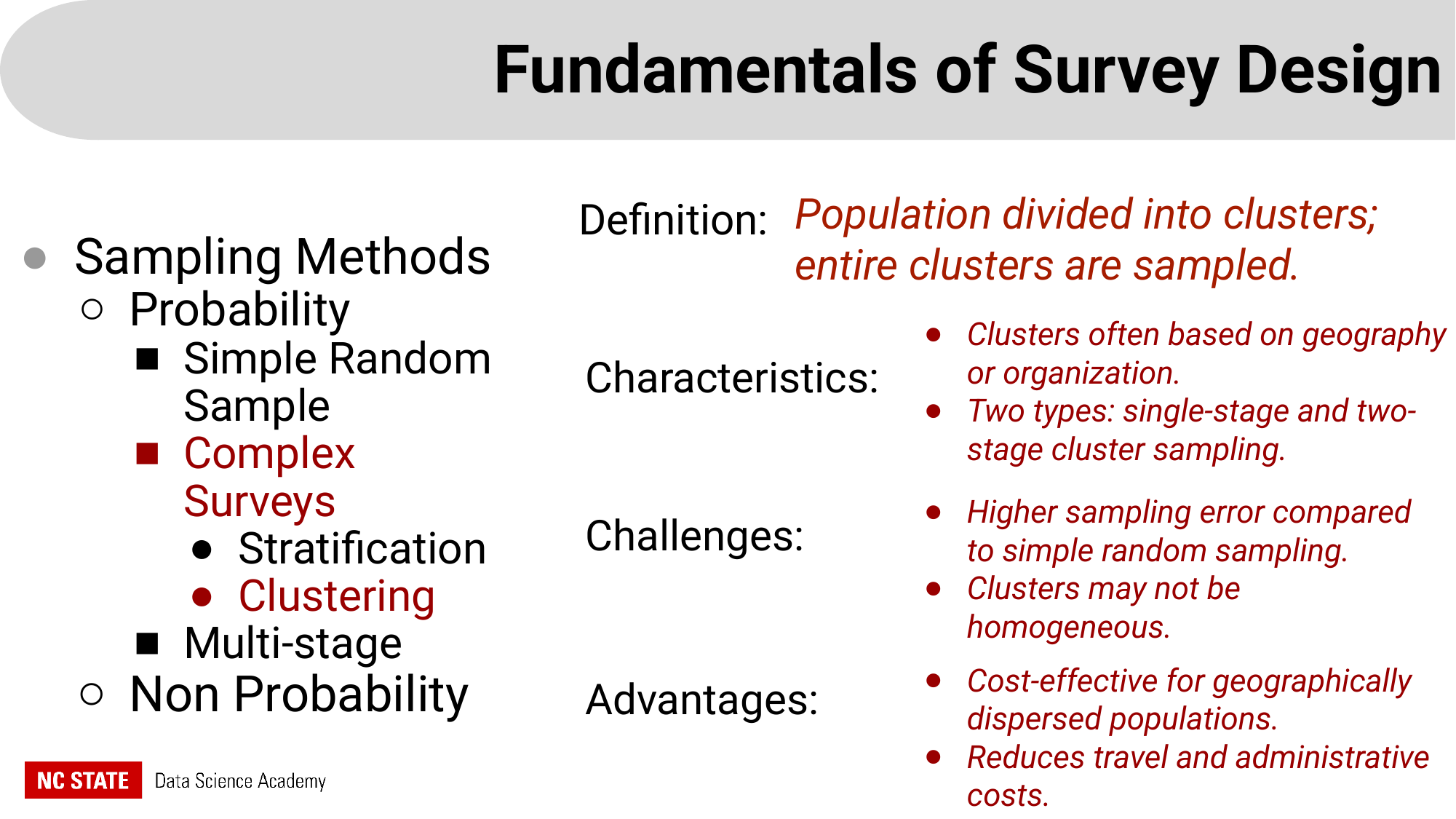

Fundamentals of Survey Design
Population divided into clusters; entire clusters are sampled.
Definition:
Sampling Methods
Probability
Simple Random Sample
Complex Surveys
Stratification
Clustering
Multi-stage
Non Probability
Clusters often based on geography
or organization.
Two types: single-stage and two-stage cluster sampling.
Characteristics:
Higher sampling error compared to simple random sampling.
Clusters may not be homogeneous.
Challenges:
Cost-effective for geographically dispersed populations.
Reduces travel and administrative costs.
Advantages: